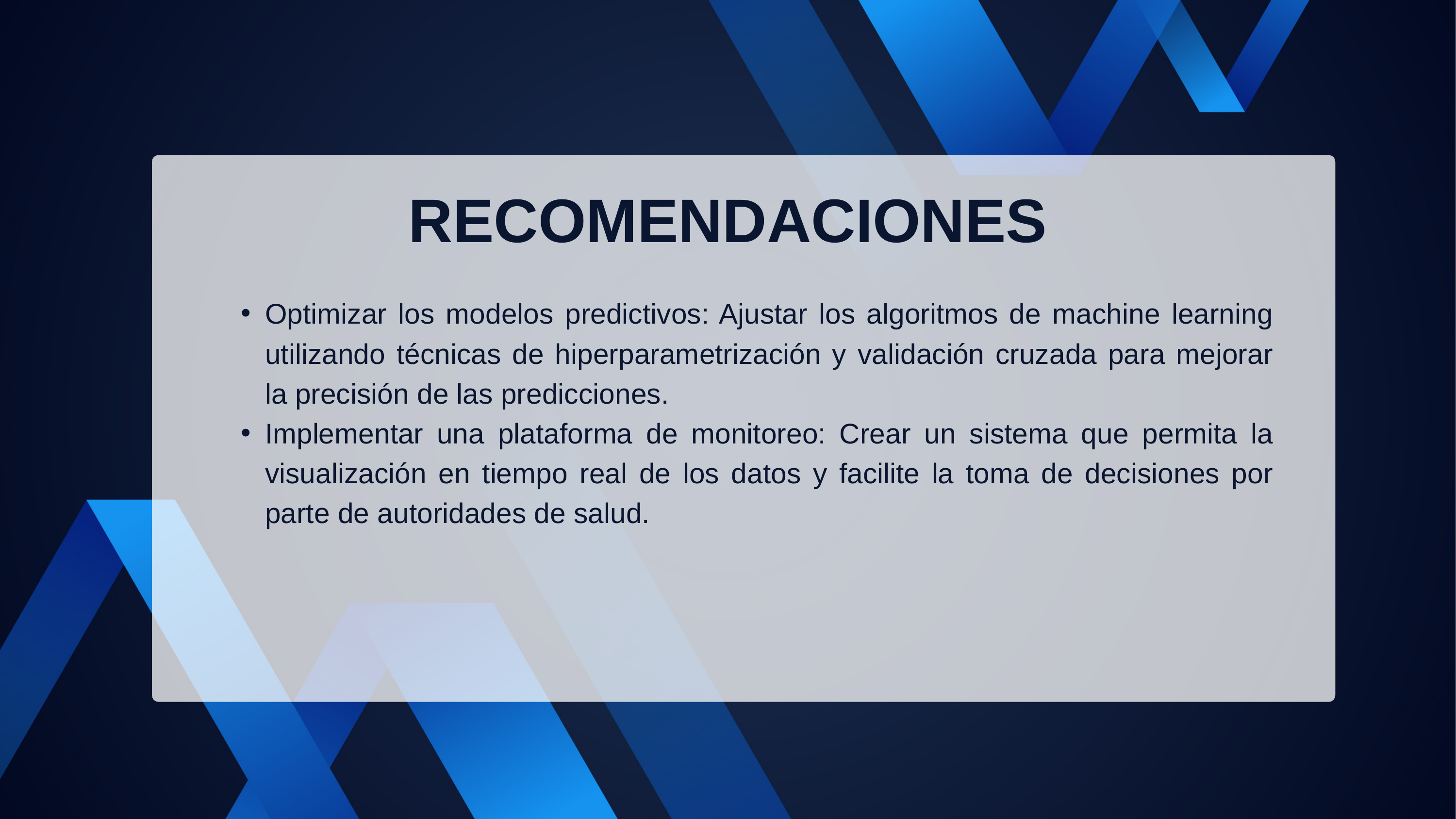

RECOMENDACIONES
Optimizar los modelos predictivos: Ajustar los algoritmos de machine learning utilizando técnicas de hiperparametrización y validación cruzada para mejorar la precisión de las predicciones.
Implementar una plataforma de monitoreo: Crear un sistema que permita la visualización en tiempo real de los datos y facilite la toma de decisiones por parte de autoridades de salud.